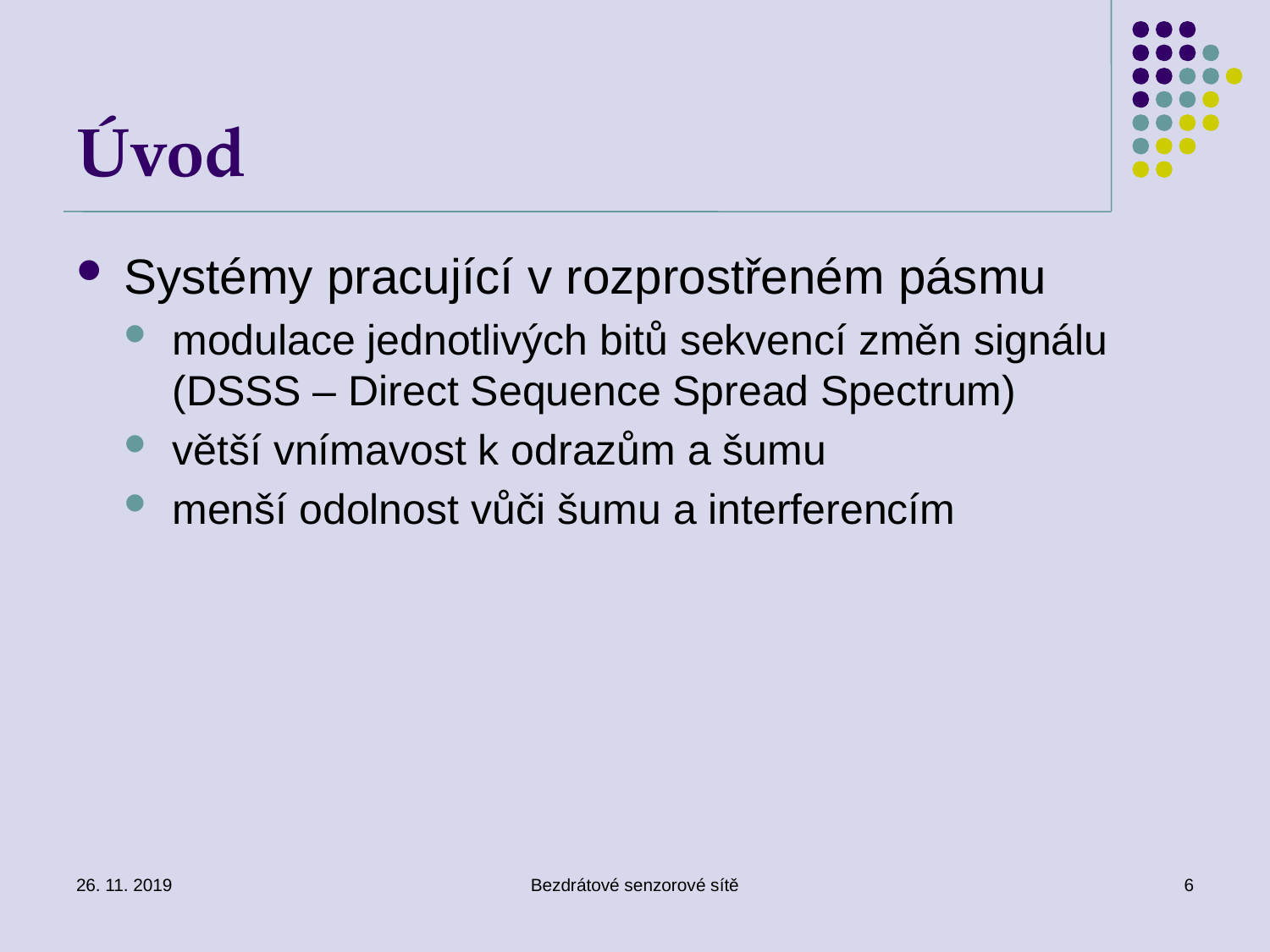

# Úvod
Systémy pracující v rozprostřeném pásmu
modulace jednotlivých bitů sekvencí změn signálu (DSSS – Direct Sequence Spread Spectrum)
větší vnímavost k odrazům a šumu
menší odolnost vůči šumu a interferencím
26. 11. 2019
Bezdrátové senzorové sítě
6